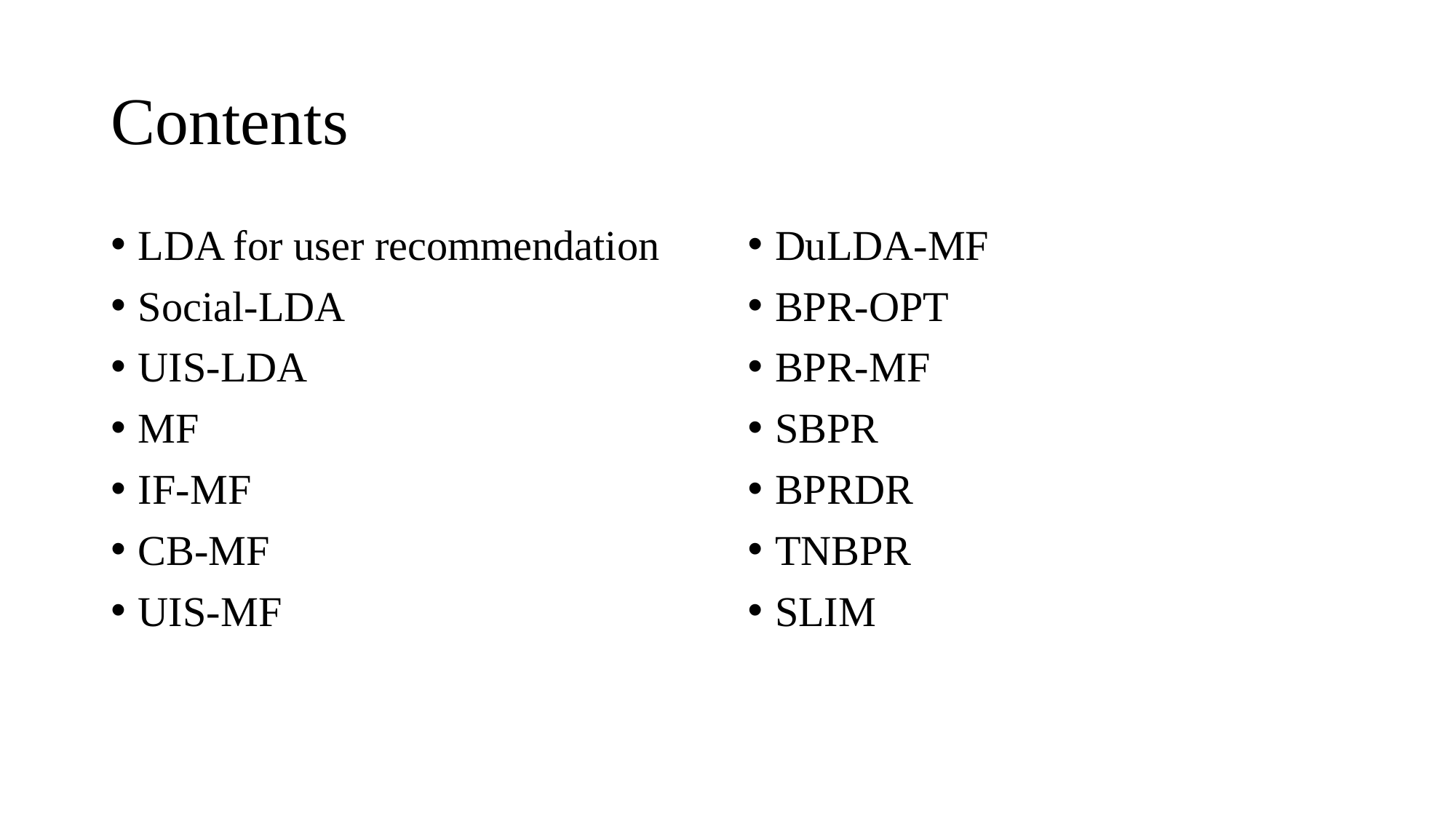

# Contents
LDA for user recommendation
Social-LDA
UIS-LDA
MF
IF-MF
CB-MF
UIS-MF

DuLDA-MF
BPR-OPT
BPR-MF
SBPR
BPRDR
TNBPR
SLIM

1